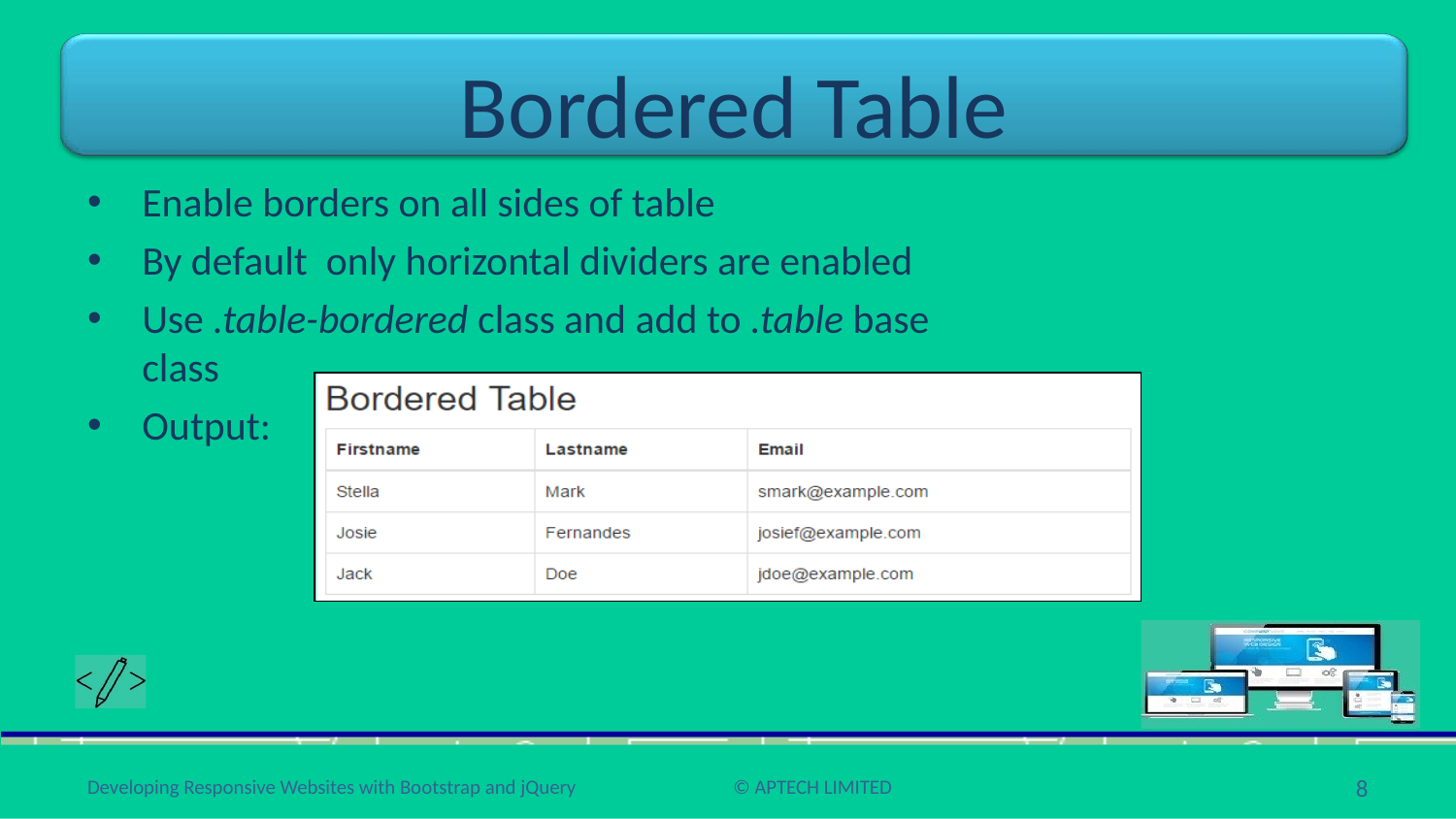

# Bordered Table
Enable borders on all sides of table
By default  only horizontal dividers are enabled
Use .table-bordered class and add to .table base class
Output:

8
Developing Responsive Websites with Bootstrap and jQuery
© APTECH LIMITED